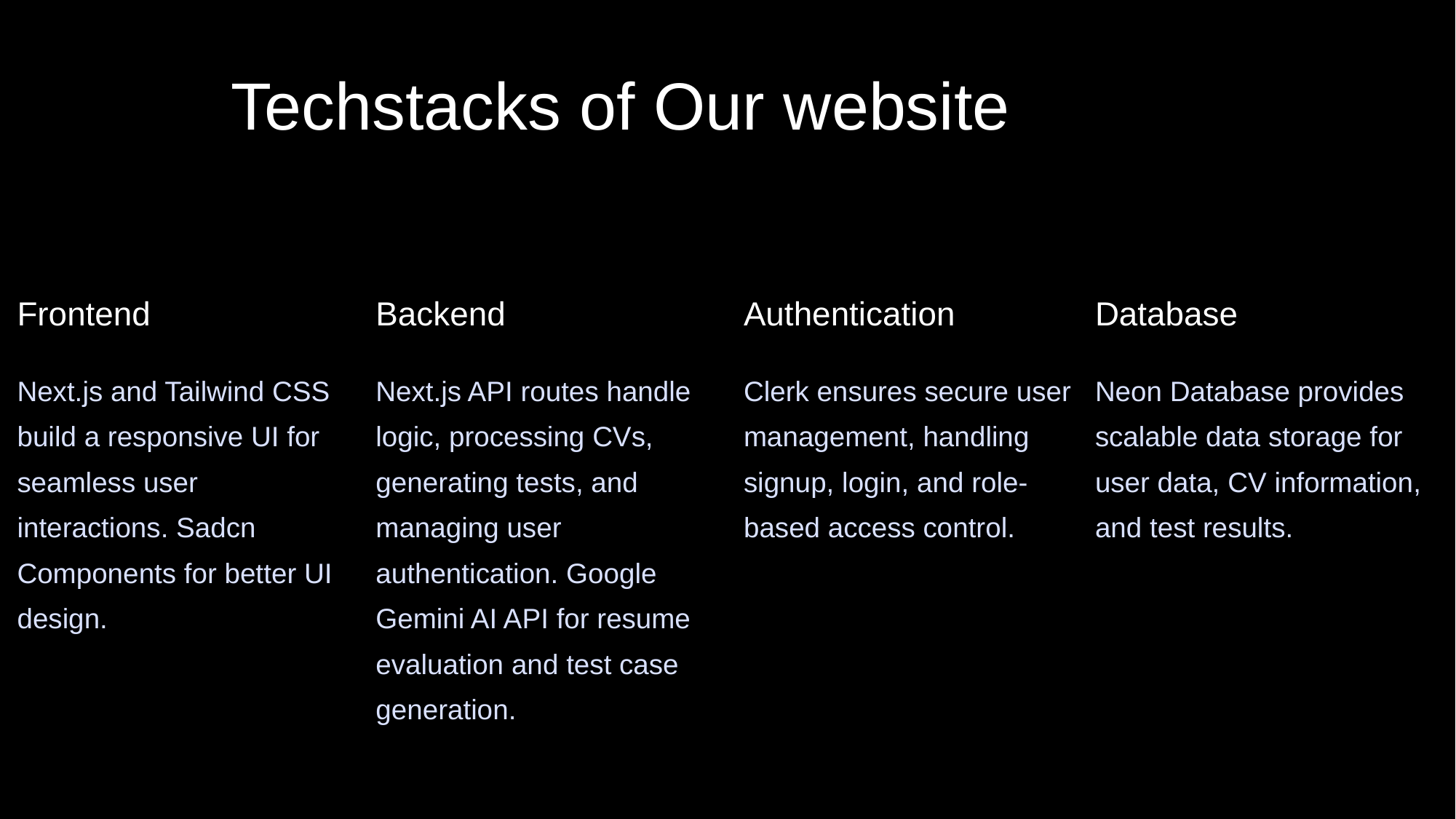

Techstacks of Our website
Frontend
Backend
Authentication
Database
Next.js and Tailwind CSS build a responsive UI for seamless user interactions. Sadcn Components for better UI design.
Next.js API routes handle logic, processing CVs, generating tests, and managing user authentication. Google Gemini AI API for resume
evaluation and test case generation.
Clerk ensures secure user management, handling signup, login, and role-based access control.
Neon Database provides scalable data storage for user data, CV information, and test results.